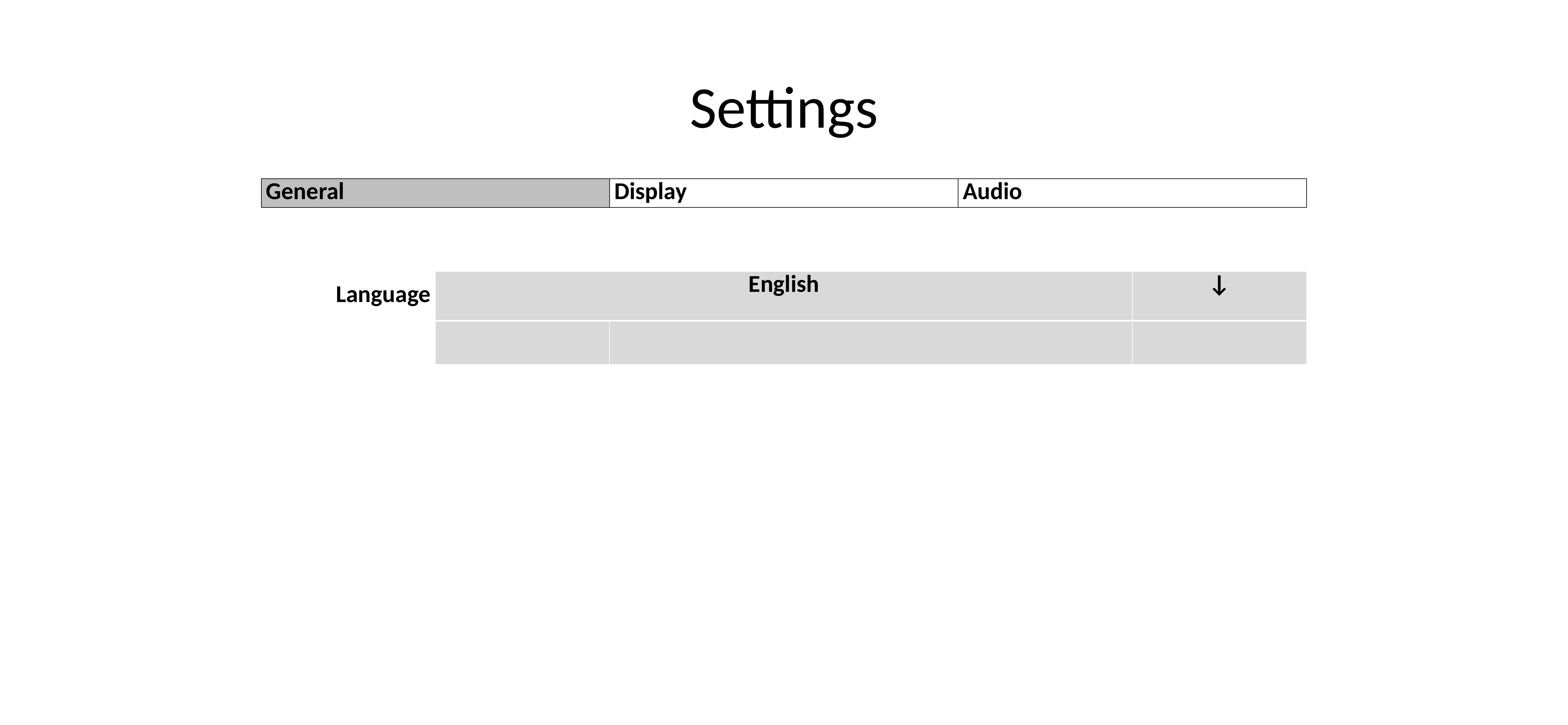

# Settings
| General | Display | Audio |
| --- | --- | --- |
| Language | English |  |  |  | ↓ |
| --- | --- | --- | --- | --- | --- |
|  |  |  |  |  |  |
|  |  |  |  |  |  |
|  |  |  |  |  |  |
|  |  |  |  |  |  |
|  |  |  |  |  |  |
|  |  |  |  |  |  |
|  |  |  |  |  |  |
|  |  |  |  |  |  |
|  |  |  |  |  |  |
|  |  |  |  |  |  |
|  |  |  |  |  |  |